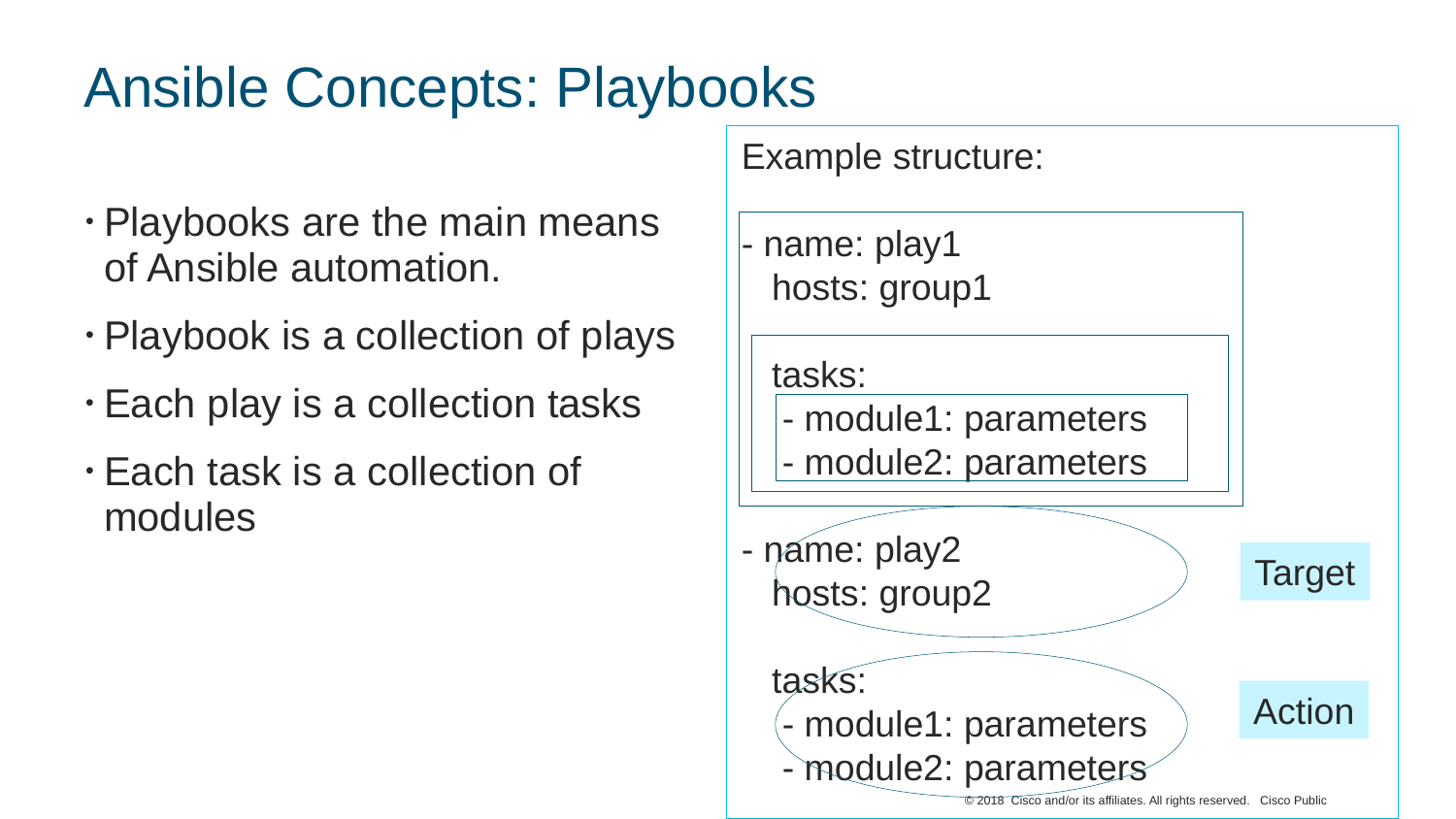

# Ansible Concepts: Playbooks
Example structure:

- name: play1
   hosts: group1

   tasks:
    - module1: parameters
    - module2: parameters

- name: play2
   hosts: group2

   tasks:
    - module1: parameters
    - module2: parameters

Playbooks are the main means of Ansible automation.
Playbook is a collection of plays
Each play is a collection tasks
Each task is a collection of modules

Target

Action